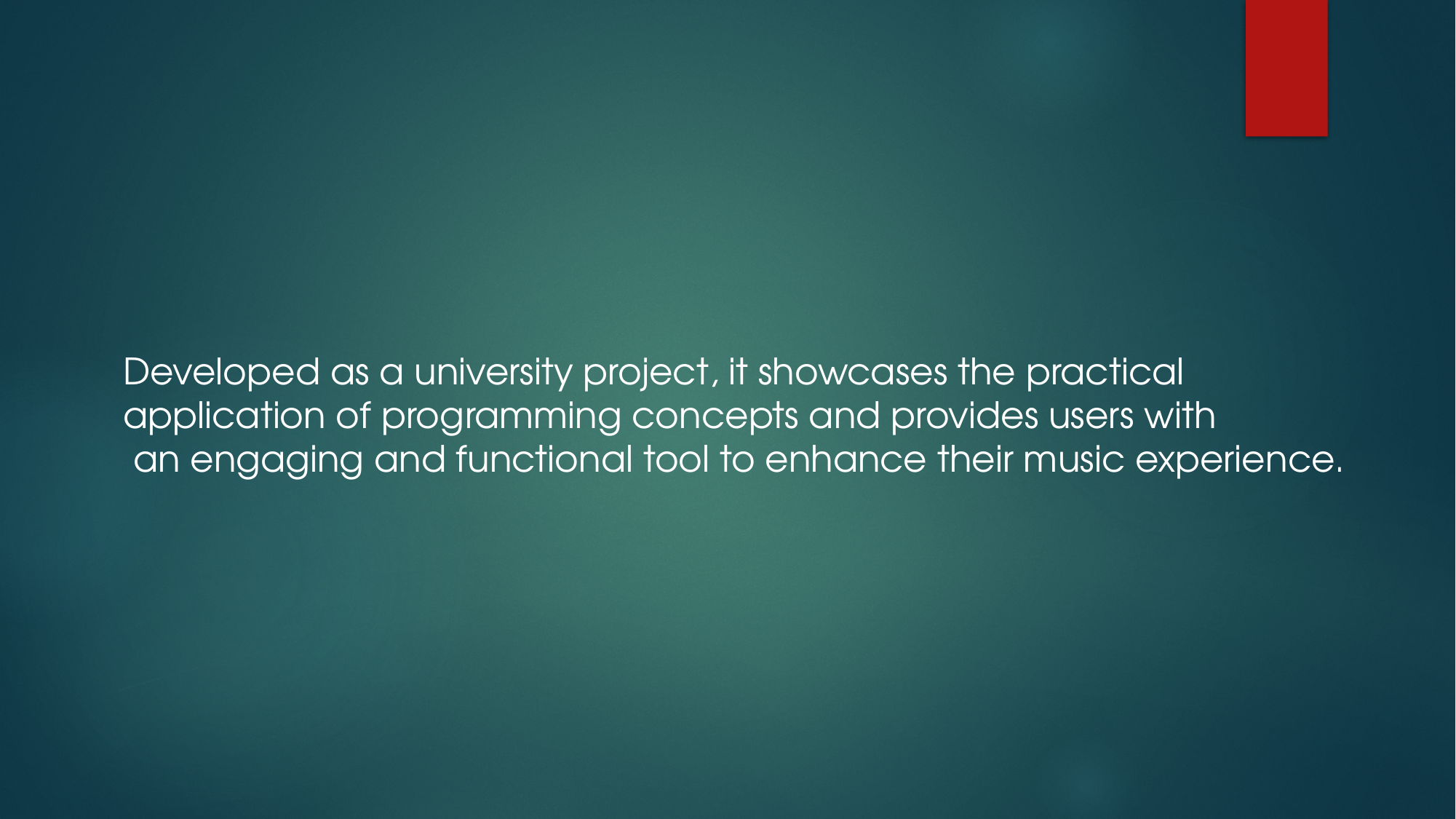

Developed as a university project, it showcases the practical
application of programming concepts and provides users with
 an engaging and functional tool to enhance their music experience.